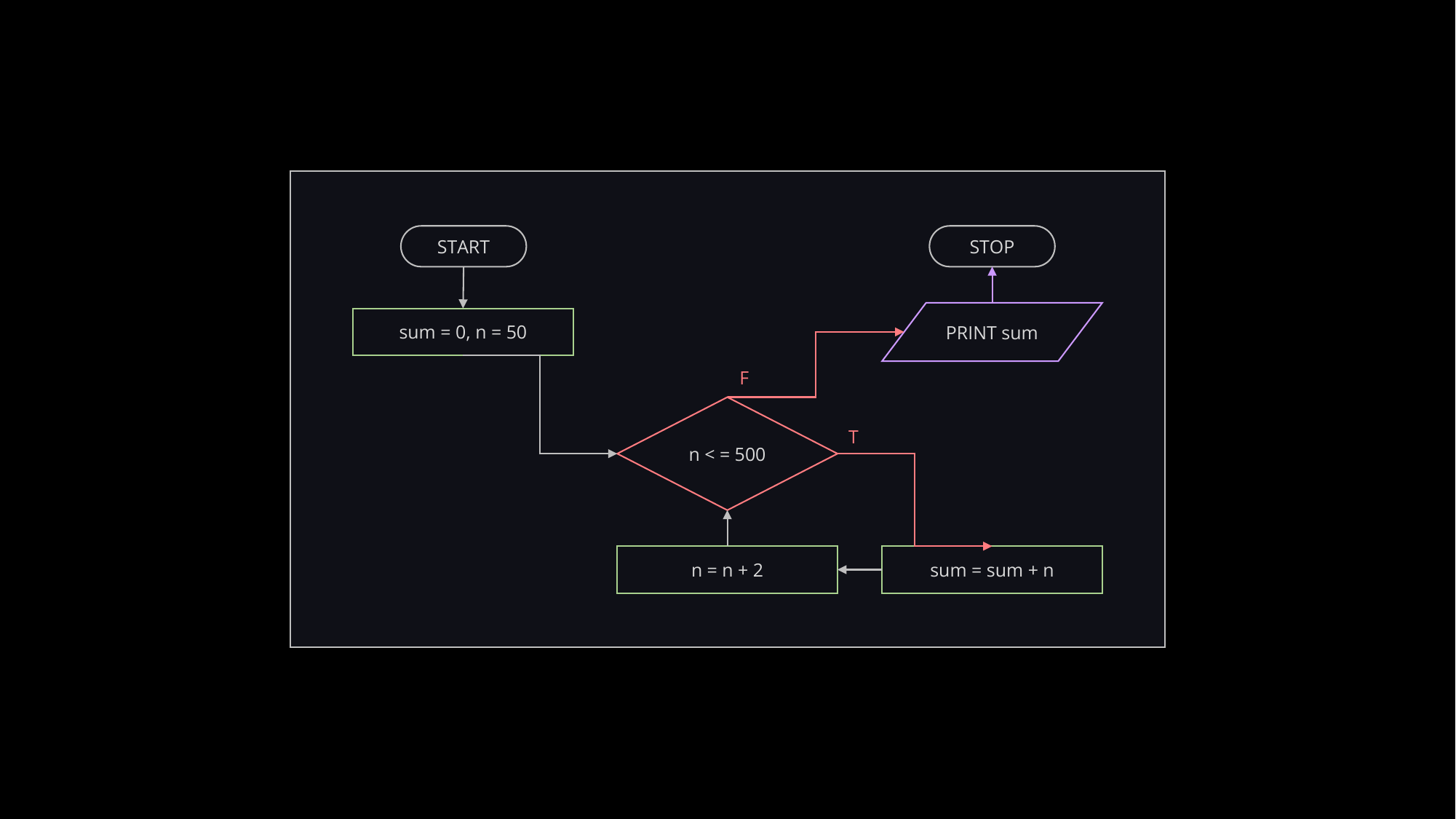

START
STOP
PRINT sum
sum = 0, n = 50
F
n < = 500
T
n = n + 2
sum = sum + n